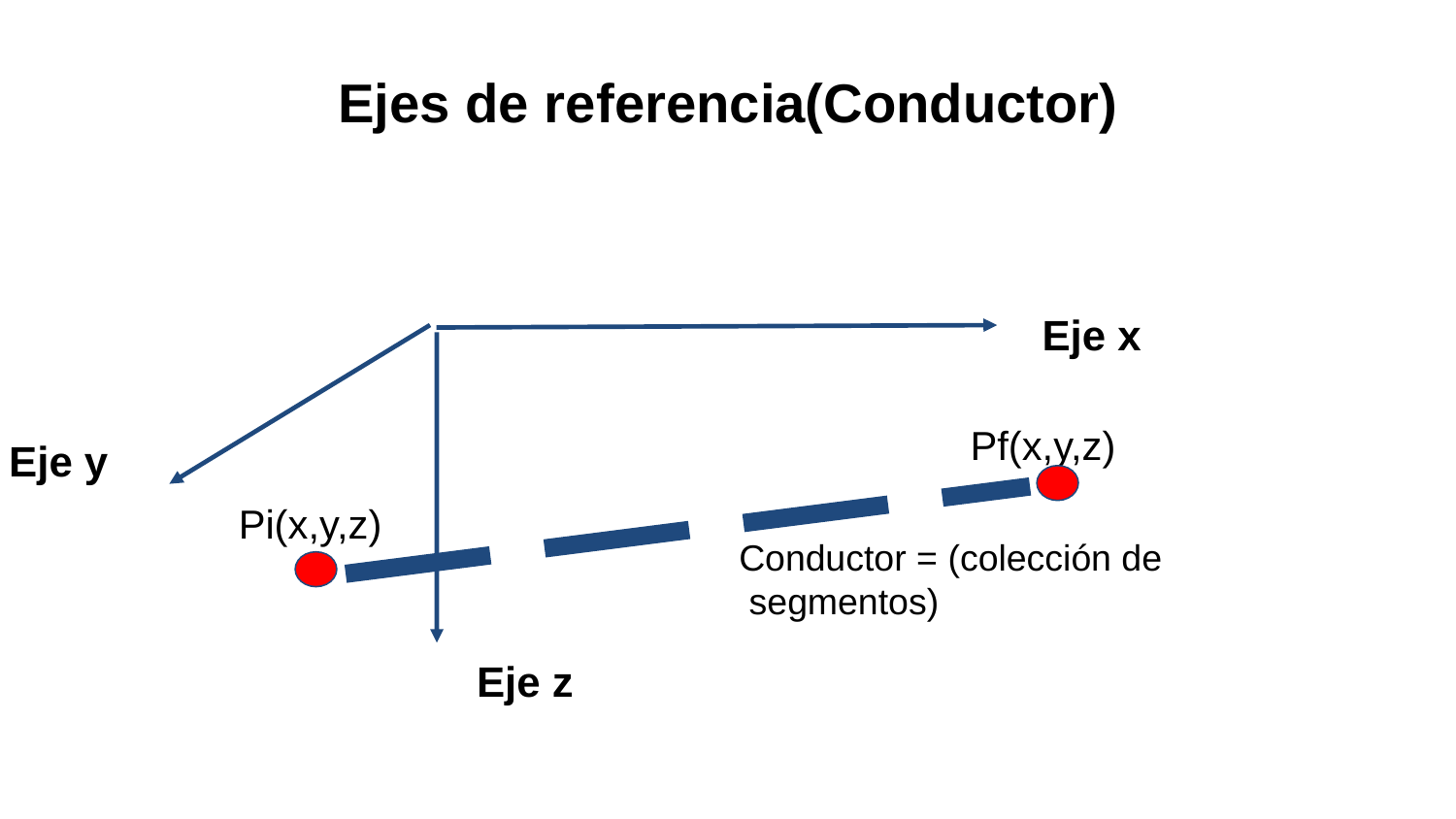

Ejes de referencia(Conductor)
Eje x

Pf(x,y,z)
Eje y

Pi(x,y,z)

Conductor = (colección de  segmentos)

Eje z